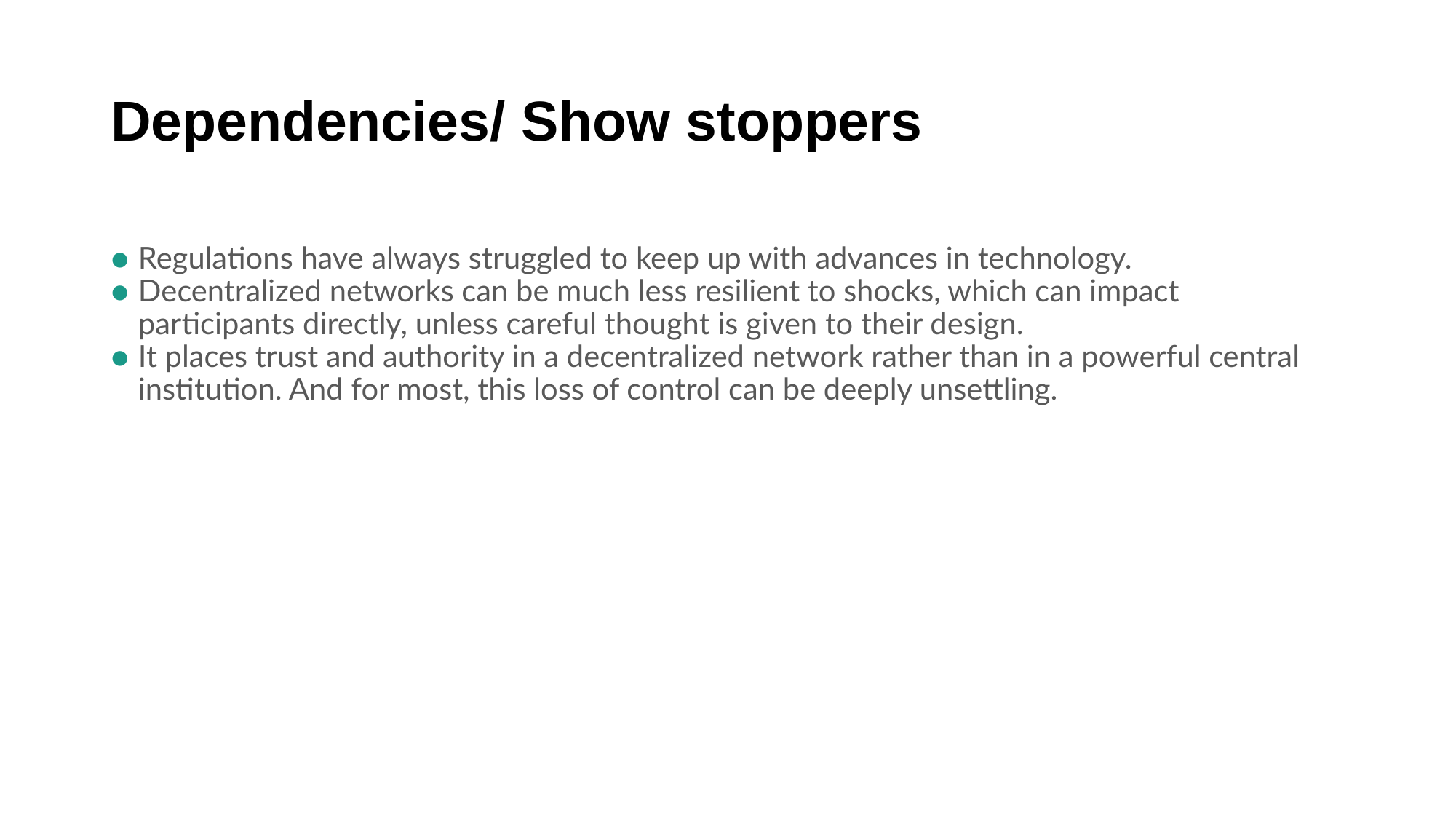

# Dependencies/ Show stoppers
Regulations have always struggled to keep up with advances in technology.
Decentralized networks can be much less resilient to shocks, which can impact participants directly, unless careful thought is given to their design.
It places trust and authority in a decentralized network rather than in a powerful central institution. And for most, this loss of control can be deeply unsettling.